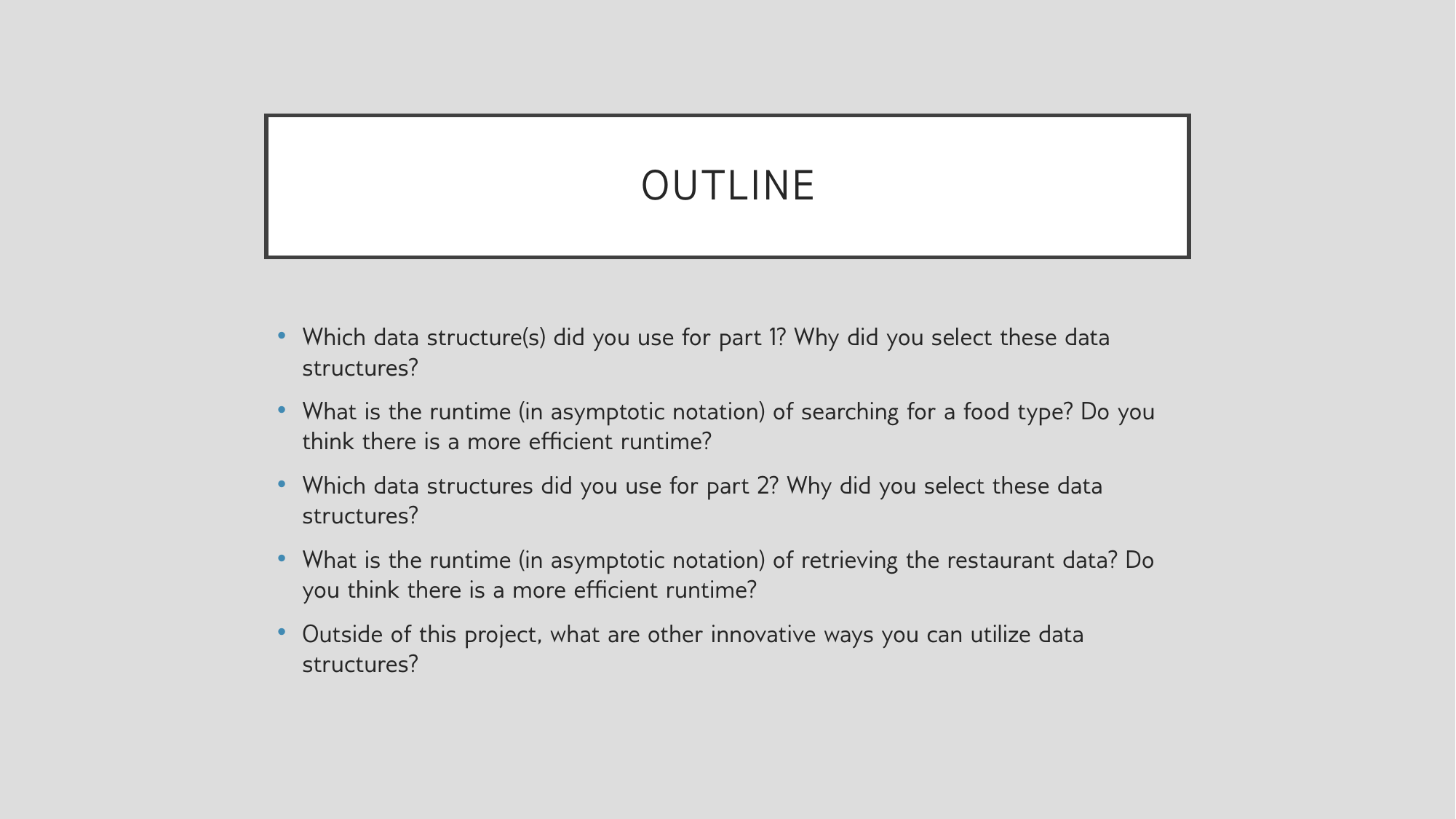

# outline
Which data structure(s) did you use for part 1? Why did you select these data structures?
What is the runtime (in asymptotic notation) of searching for a food type? Do you think there is a more efficient runtime?
Which data structures did you use for part 2? Why did you select these data structures?
What is the runtime (in asymptotic notation) of retrieving the restaurant data? Do you think there is a more efficient runtime?
Outside of this project, what are other innovative ways you can utilize data structures?